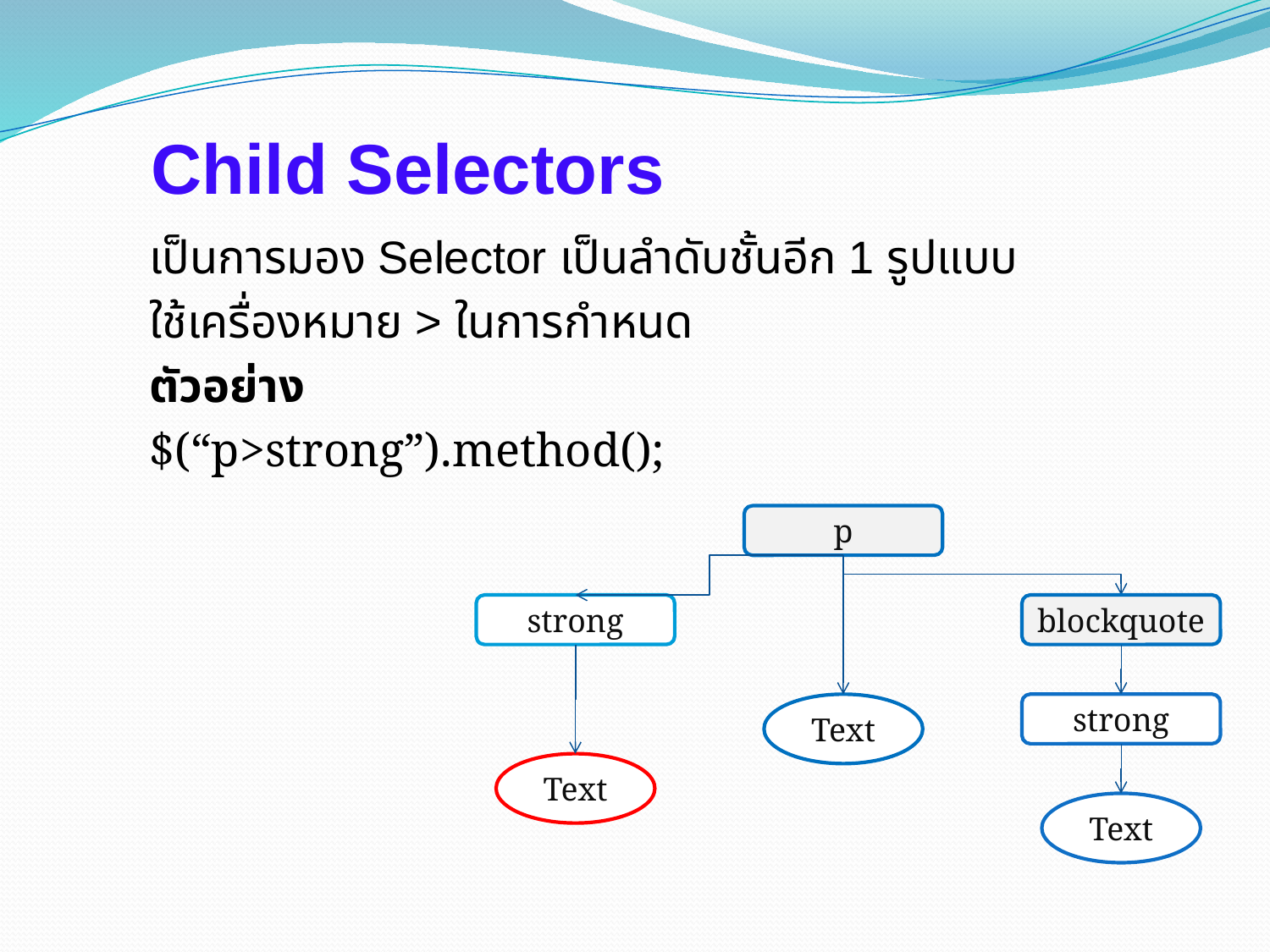

# Child Selectors
เป็นการมอง Selector เป็นลำดับชั้นอีก 1 รูปแบบ
ใช้เครื่องหมาย > ในการกำหนด
ตัวอย่าง
$(“p>strong”).method();
p
strong
blockquote
Text
strong
Text
Text